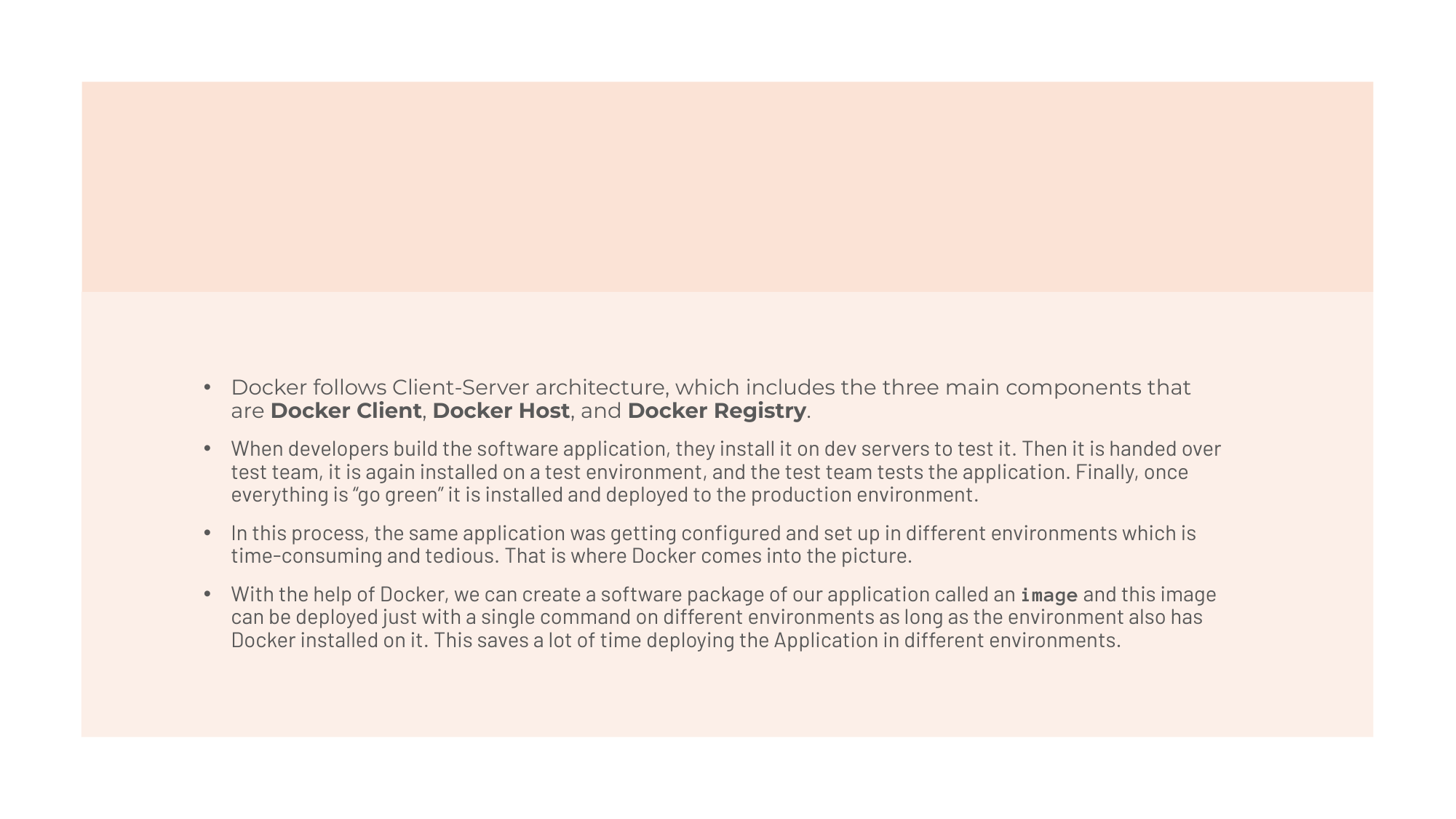

Docker follows Client-Server architecture, which includes the three main components that are Docker Client, Docker Host, and Docker Registry.
When developers build the software application, they install it on dev servers to test it. Then it is handed over test team, it is again installed on a test environment, and the test team tests the application. Finally, once everything is “go green” it is installed and deployed to the production environment.
In this process, the same application was getting configured and set up in different environments which is time-consuming and tedious. That is where Docker comes into the picture.
With the help of Docker, we can create a software package of our application called an image and this image can be deployed just with a single command on different environments as long as the environment also has Docker installed on it. This saves a lot of time deploying the Application in different environments.